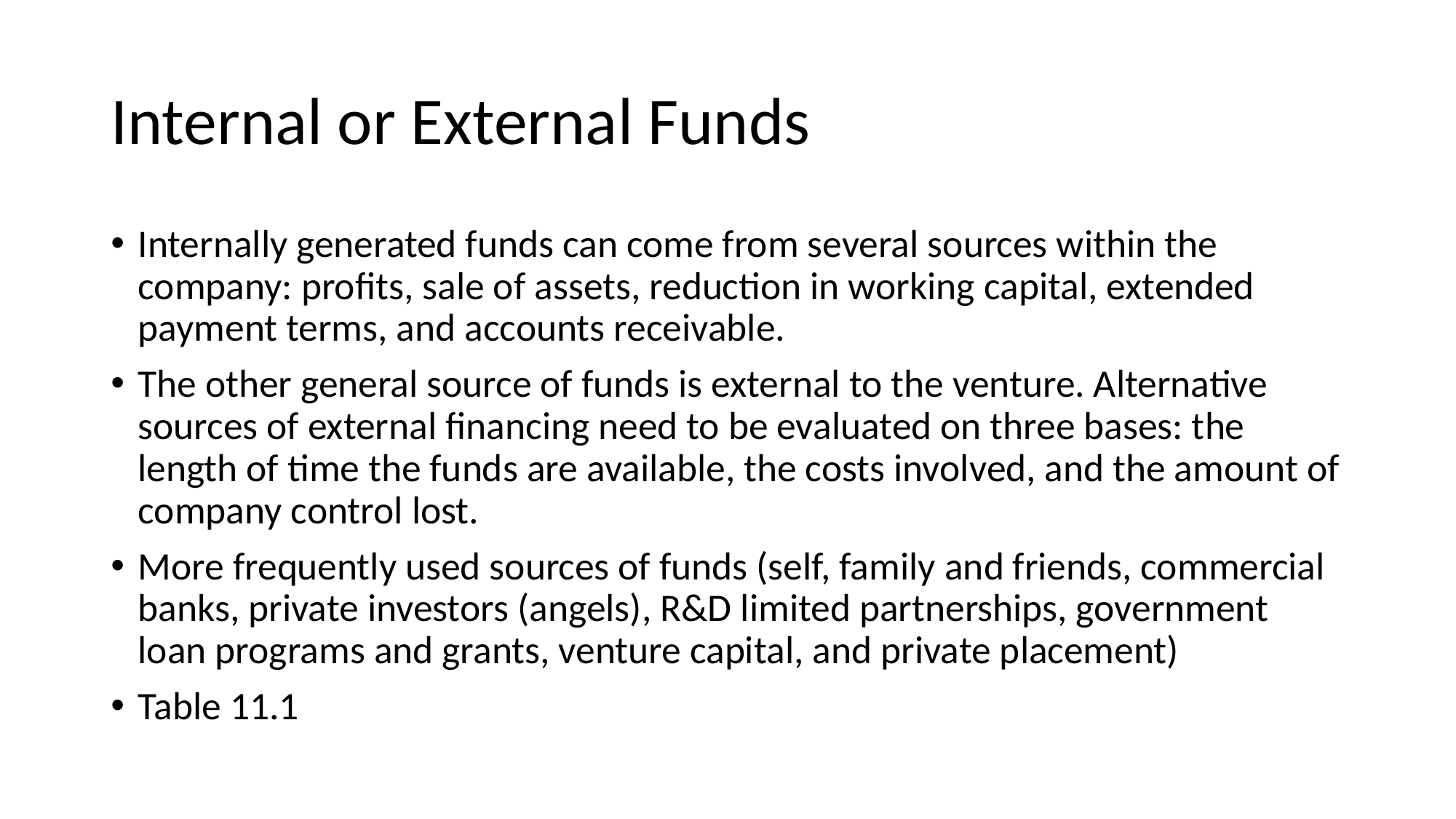

# Internal or External Funds
Internally generated funds can come from several sources within the company: profits, sale of assets, reduction in working capital, extended payment terms, and accounts receivable.
The other general source of funds is external to the venture. Alternative sources of external financing need to be evaluated on three bases: the length of time the funds are available, the costs involved, and the amount of company control lost.
More frequently used sources of funds (self, family and friends, commercial banks, private investors (angels), R&D limited partnerships, government loan programs and grants, venture capital, and private placement)
Table 11.1